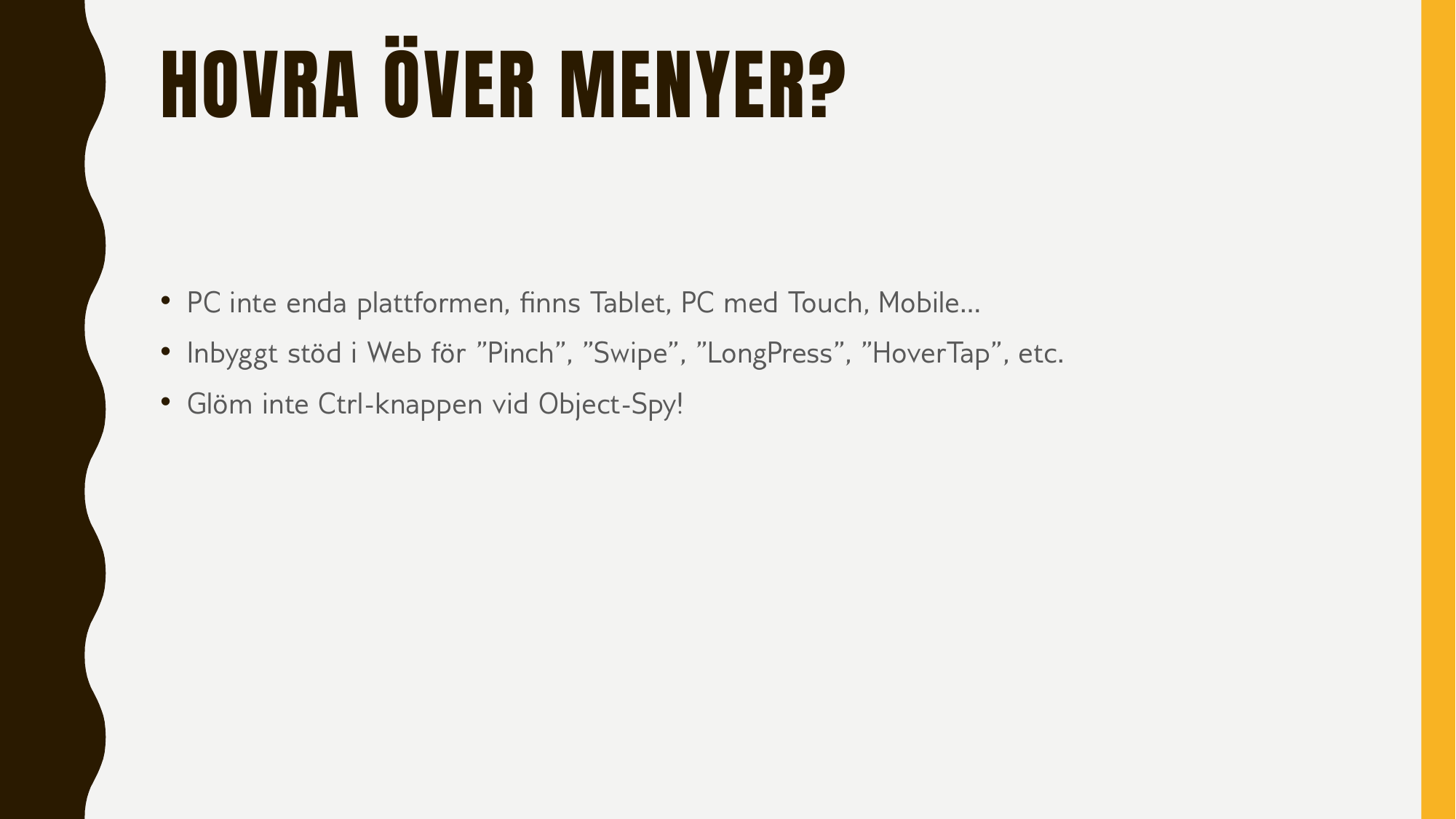

# Hovra över menyer?
PC inte enda plattformen, finns Tablet, PC med Touch, Mobile…
Inbyggt stöd i Web för ”Pinch”, ”Swipe”, ”LongPress”, ”HoverTap”, etc.
Glöm inte Ctrl-knappen vid Object-Spy!